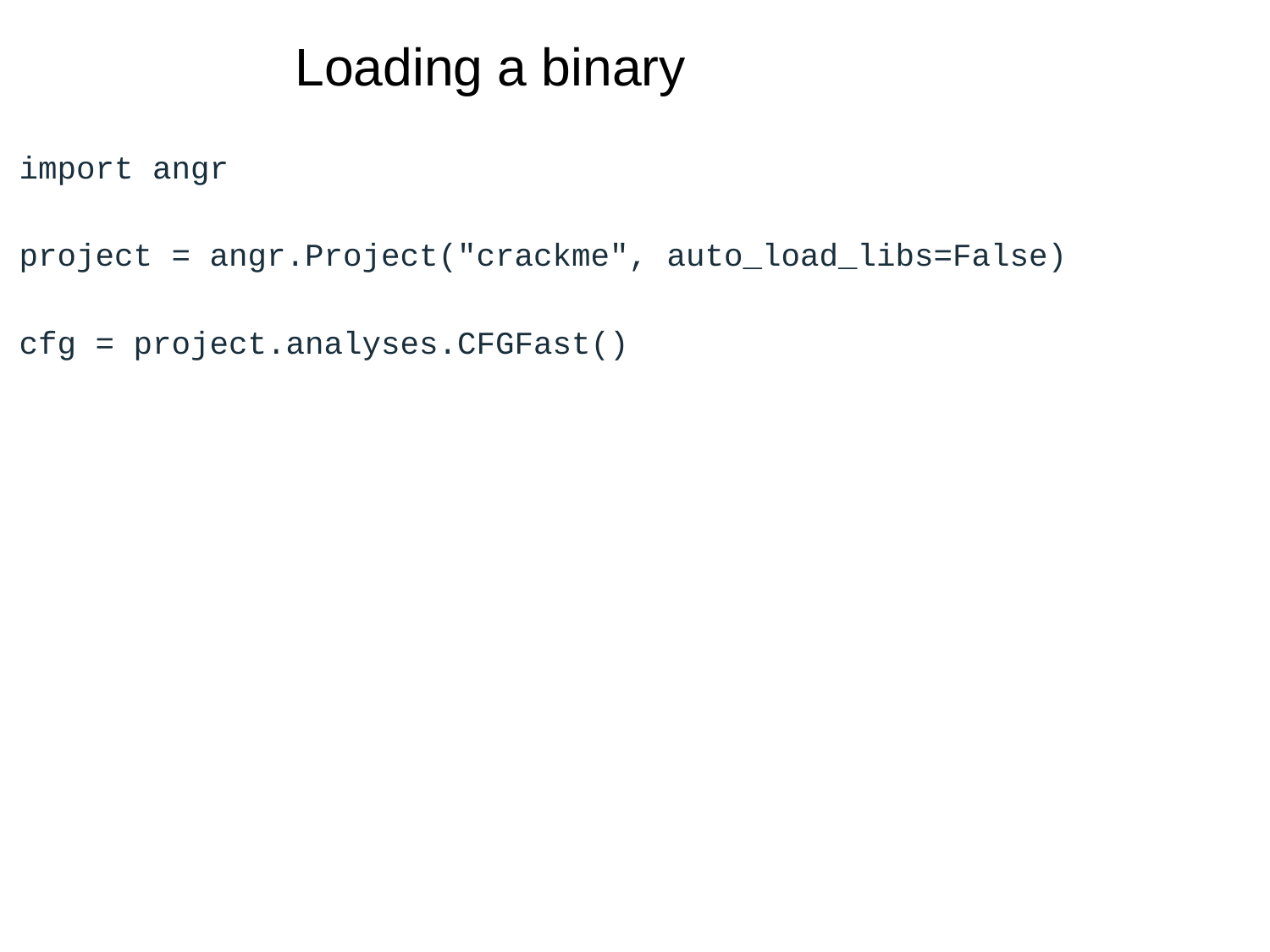

# Loading a binary
import angr
project = angr.Project("crackme", auto_load_libs=False)
cfg = project.analyses.CFGFast()